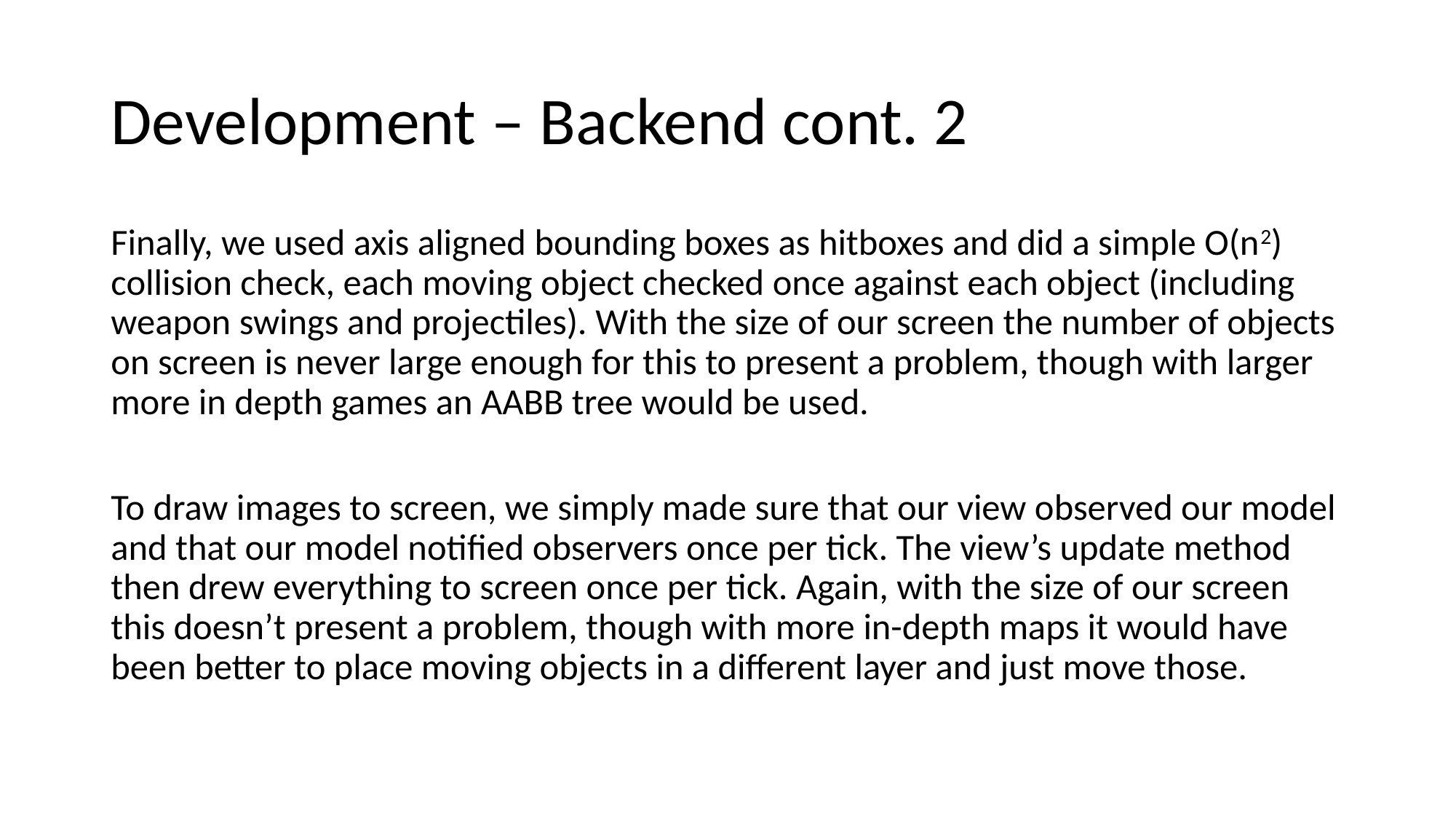

# Development – Backend cont. 2
Finally, we used axis aligned bounding boxes as hitboxes and did a simple O(n2) collision check, each moving object checked once against each object (including weapon swings and projectiles). With the size of our screen the number of objects on screen is never large enough for this to present a problem, though with larger more in depth games an AABB tree would be used.

To draw images to screen, we simply made sure that our view observed our model and that our model notified observers once per tick. The view’s update method then drew everything to screen once per tick. Again, with the size of our screen this doesn’t present a problem, though with more in-depth maps it would have been better to place moving objects in a different layer and just move those.